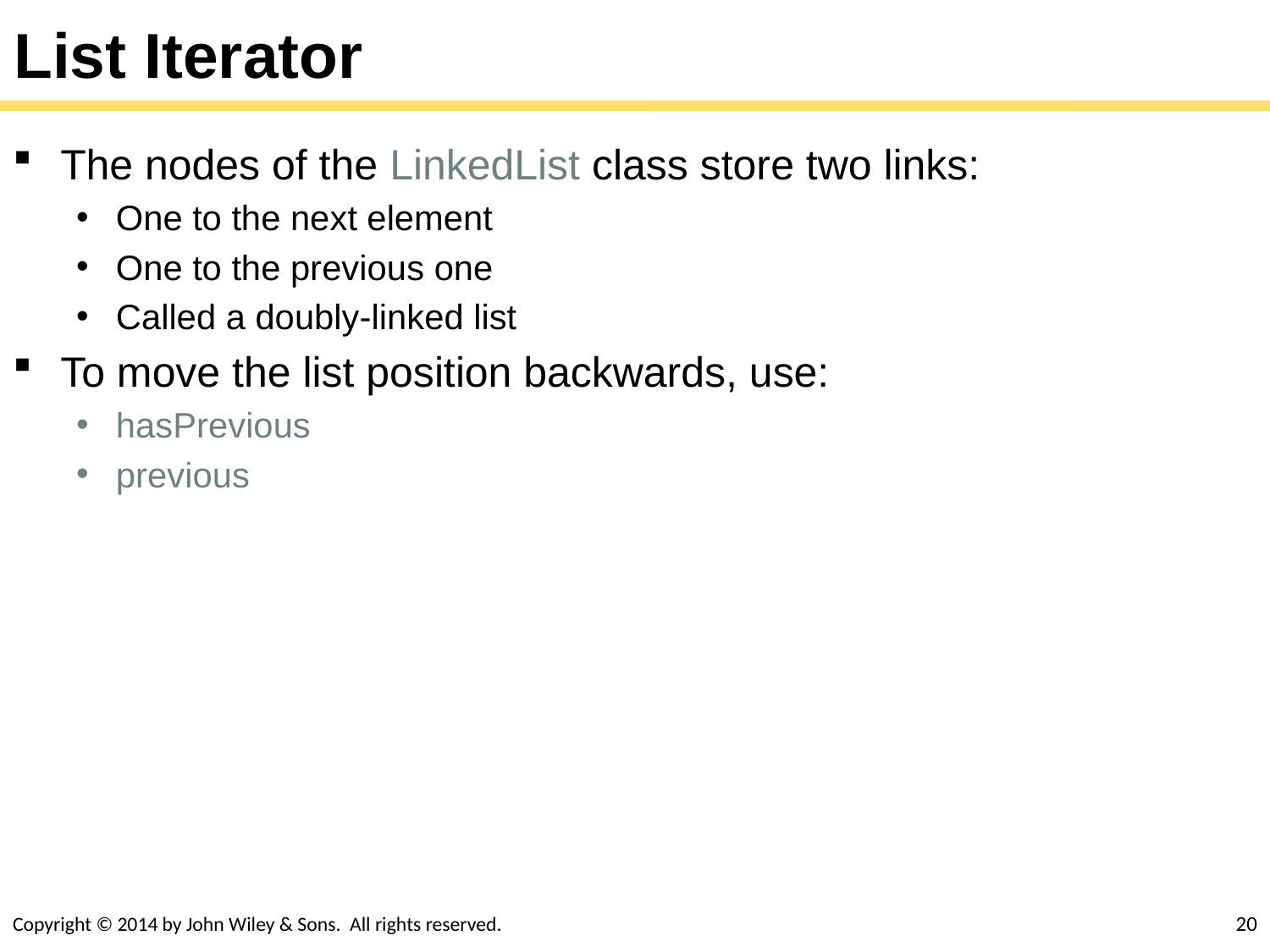

# List Iterator
The nodes of the LinkedList class store two links:
One to the next element
One to the previous one
Called a doubly-linked list
To move the list position backwards, use:
hasPrevious
previous